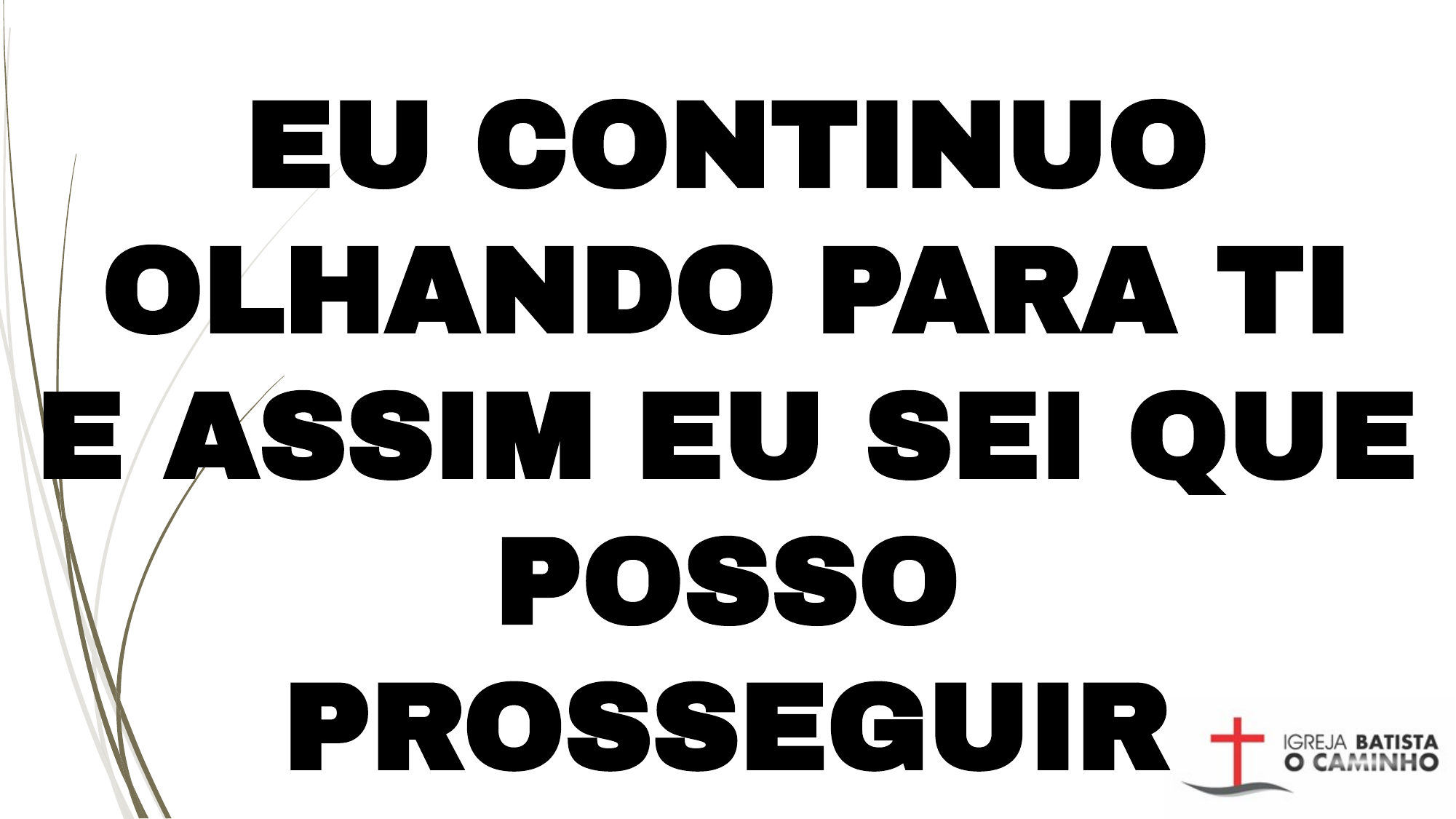

# EU CONTINUO OLHANDO PARA TI E ASSIM EU SEI QUE POSSO PROSSEGUIR